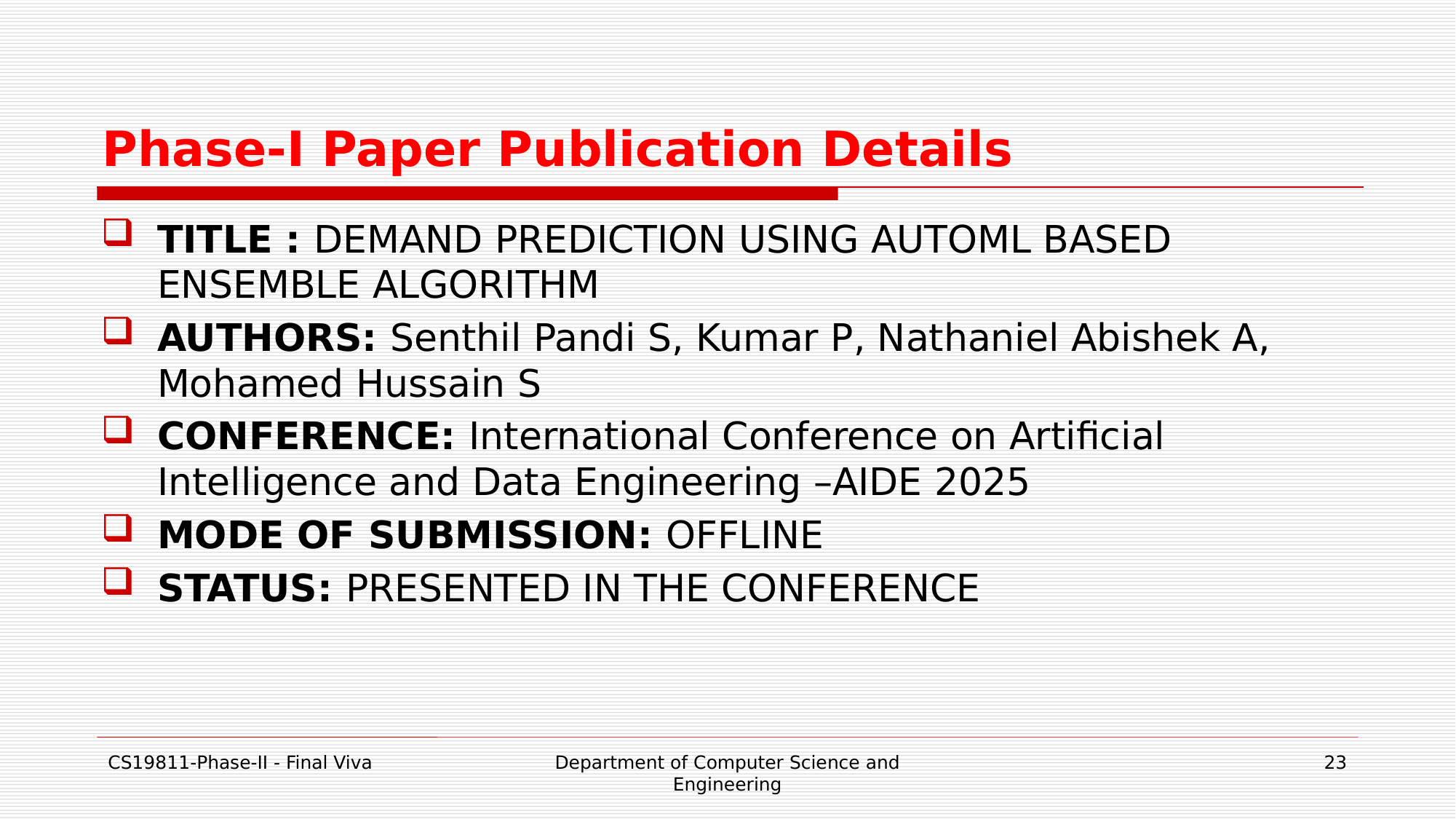

# Phase-I Paper Publication Details
TITLE : DEMAND PREDICTION USING AUTOML BASED ENSEMBLE ALGORITHM
AUTHORS: Senthil Pandi S, Kumar P, Nathaniel Abishek A, Mohamed Hussain S
CONFERENCE: International Conference on Artificial Intelligence and Data Engineering –AIDE 2025
MODE OF SUBMISSION: OFFLINE
STATUS: PRESENTED IN THE CONFERENCE
CS19811-Phase-II - Final Viva
Department of Computer Science and Engineering
23